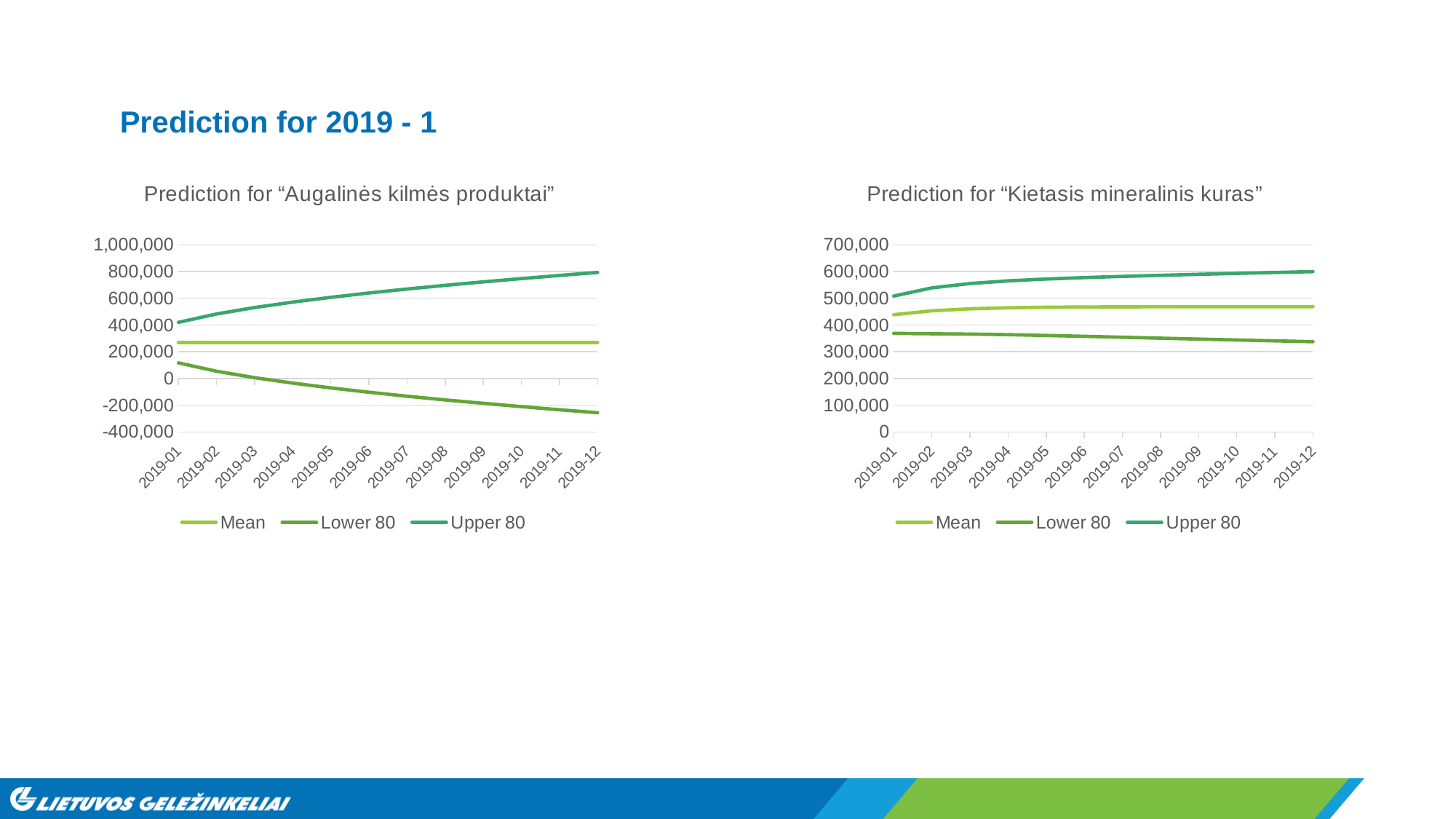

# Prediction for 2019 - 1

### Chart: Prediction for “Kietasis mineralinis kuras”

| Category | Mean | Lower 80 | Upper 80 |
|---|---|---|---|
| 43466 | 438552.927911247 | 368774.575551513 | 508331.280270981 |
| 43497 | 453185.042818078 | 367382.840945807 | 538987.244690349 |
| 43525 | 460703.895449207 | 366149.45394977 | 555258.336948644 |
| 43556 | 464567.530012537 | 363919.241397995 | 565215.818627078 |
| 43586 | 466552.895702131 | 361001.507004826 | 572104.284399436 |
| 43617 | 467573.094910106 | 357727.647339999 | 577418.542480213 |
| 43647 | 468097.334061316 | 354307.175373858 | 581887.492748774 |
| 43678 | 468366.719378921 | 350855.84936882 | 585877.589389023 |
| 43709 | 468505.145608961 | 347433.154422106 | 589577.136795817 |
| 43739 | 468576.277255383 | 344067.507222376 | 593085.04728839 |
| 43770 | 468612.828934362 | 340770.886934687 | 596454.770934036 |
| 43800 | 468631.611365296 | 337546.855391729 | 599716.367338863 |

### Chart: Prediction for “Augalinės kilmės produktai”

| Category | Mean | Lower 80 | Upper 80 |
|---|---|---|---|
| 43466 | 268406.0 | 116896.151657786 | 419915.848342214 |
| 43497 | 268406.0 | 54138.7176413503 | 482673.28235865 |
| 43525 | 268406.0 | 5983.24482423026 | 530828.75517577 |
| 43556 | 268406.0 | -34613.6966844279 | 571425.696684428 |
| 43586 | 268406.0 | -70380.3201538742 | 607192.320153874 |
| 43617 | 268406.0 | -102715.819444888 | 639527.819444888 |
| 43647 | 268406.0 | -132451.37989061 | 669263.37989061 |
| 43678 | 268406.0 | -160128.564717299 | 696940.5647173 |
| 43709 | 268406.0 | -186123.545026642 | 722935.545026642 |
| 43739 | 268406.0 | -210710.208708082 | 747522.208708082 |
| 43770 | 268406.0 | -234095.318994774 | 770907.318994774 |
| 43800 | 268406.0 | -256439.510351539 | 793251.510351539 |